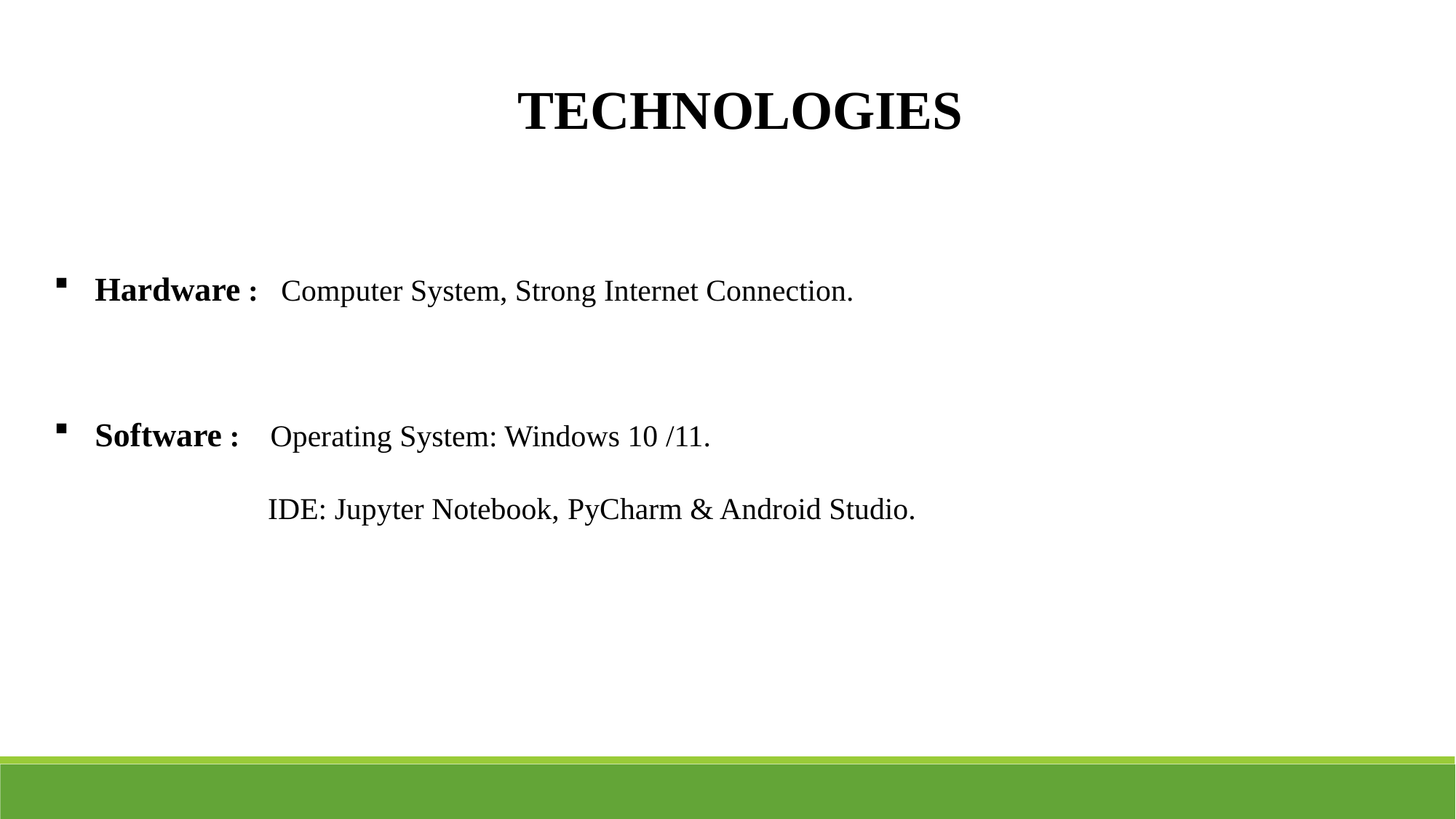

TECHNOLOGIES

Hardware :   Computer System, Strong Internet Connection.

Software :    Operating System: Windows 10 /11.
                            IDE: Jupyter Notebook, PyCharm & Android Studio.